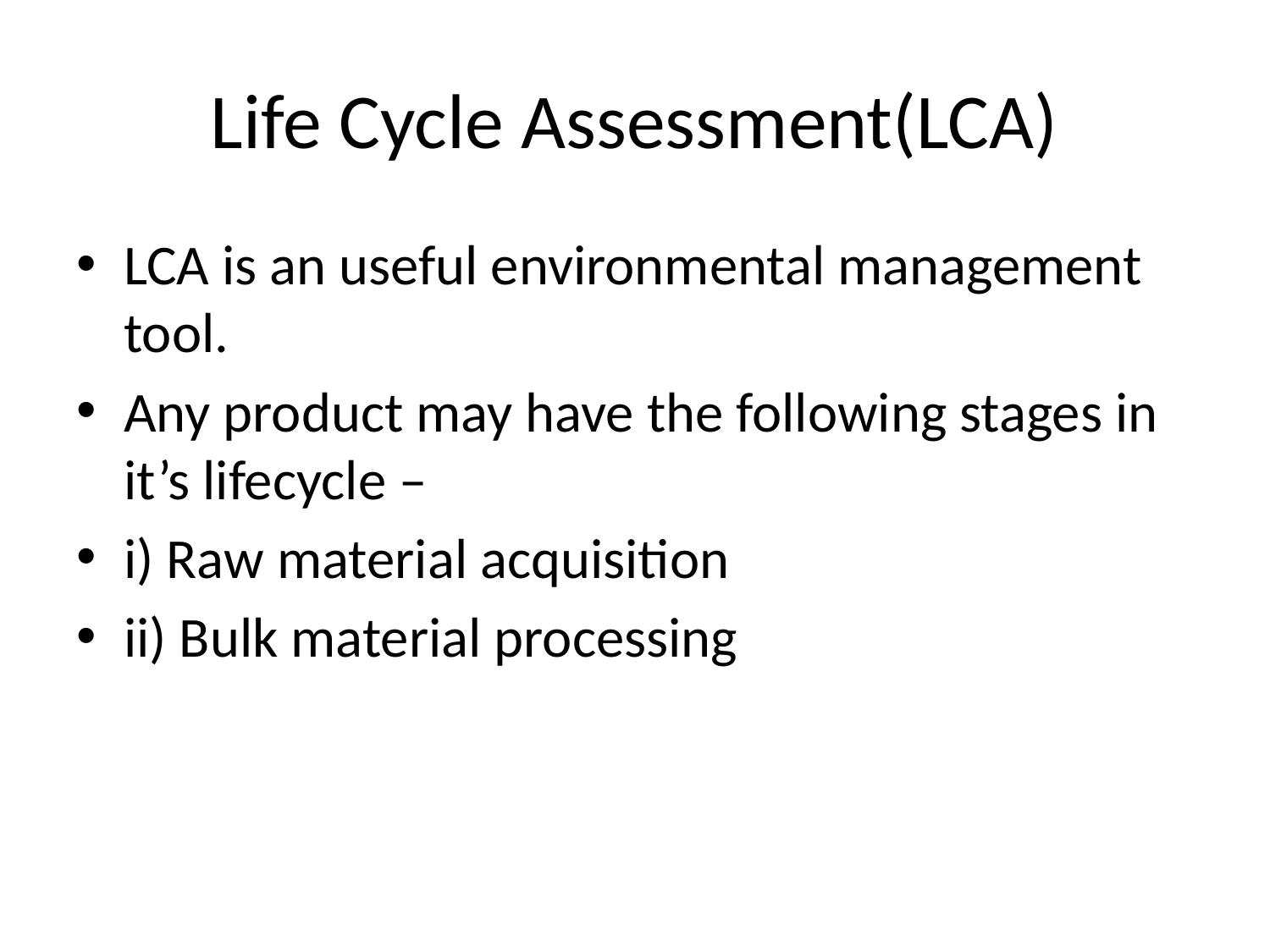

# Life Cycle Assessment(LCA)
LCA is an useful environmental management tool.
Any product may have the following stages in it’s lifecycle –
i) Raw material acquisition
ii) Bulk material processing